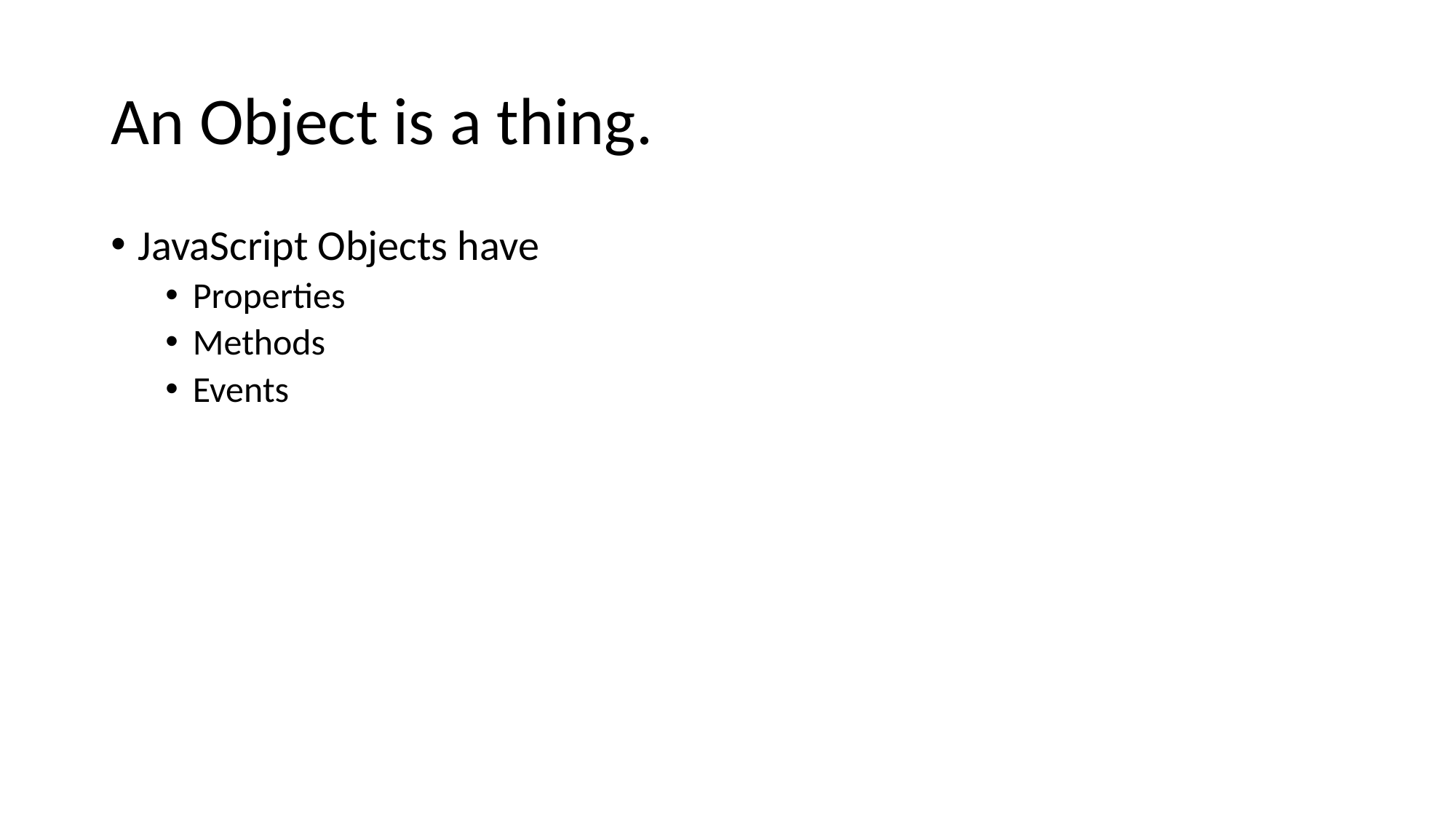

# An Object is a thing.
JavaScript Objects have
Properties
Methods
Events